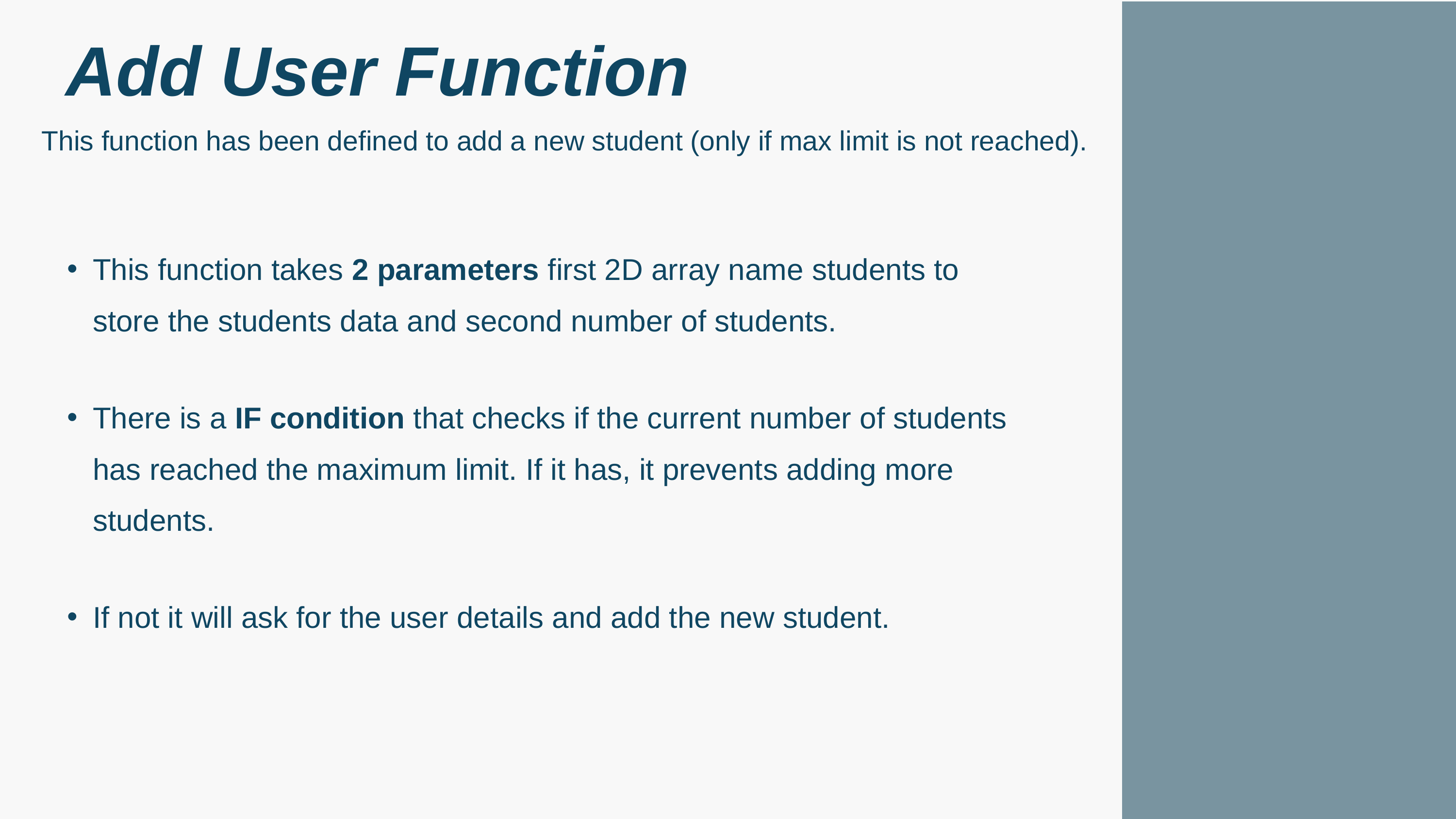

Add User Function
This function has been defined to add a new student (only if max limit is not reached).
This function takes 2 parameters first 2D array name students to store the students data and second number of students.
There is a IF condition that checks if the current number of students has reached the maximum limit. If it has, it prevents adding more students.
If not it will ask for the user details and add the new student.